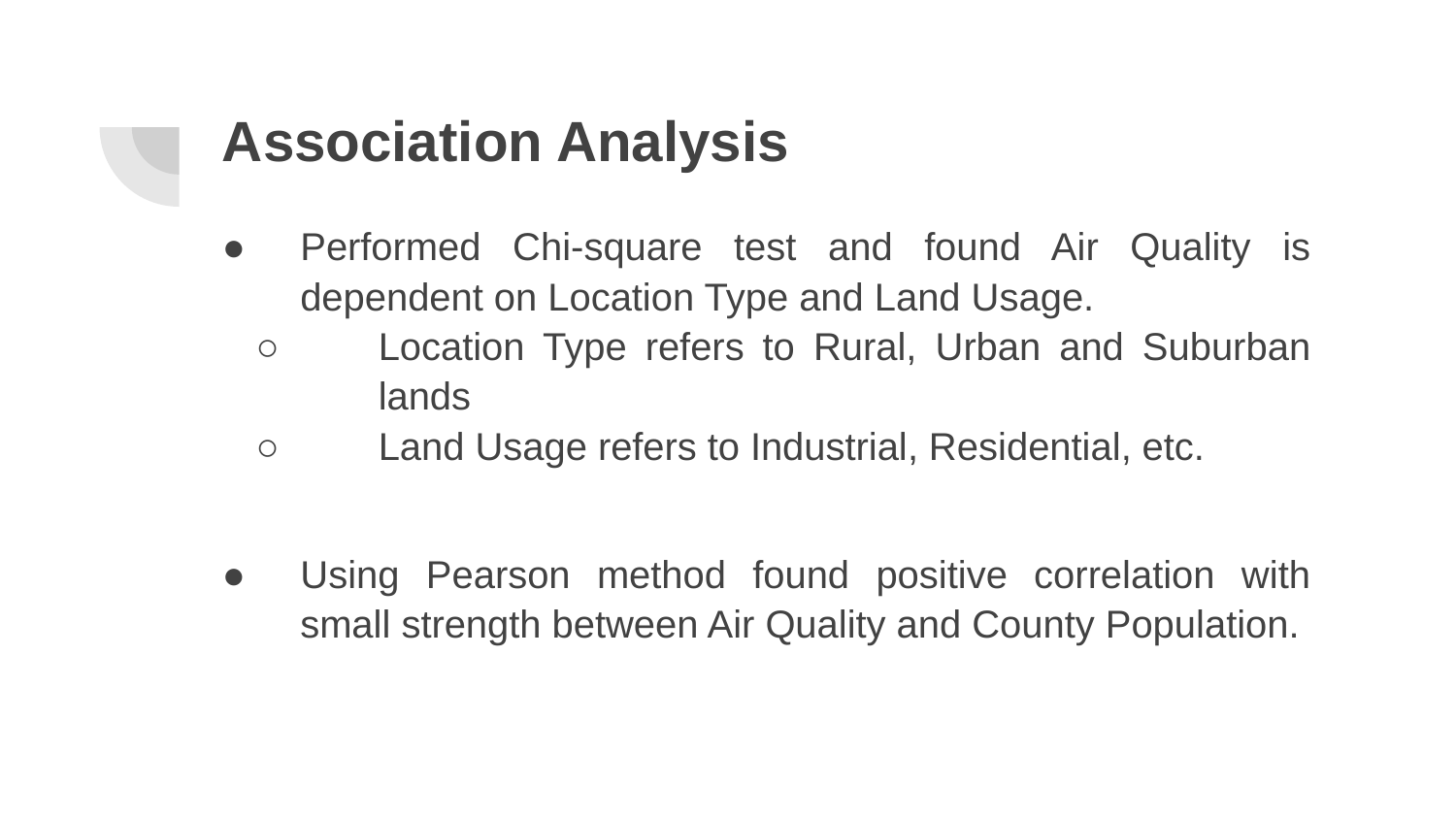

# Association Analysis
Performed Chi-square test and found Air Quality is dependent on Location Type and Land Usage.
Location Type refers to Rural, Urban and Suburban lands
Land Usage refers to Industrial, Residential, etc.

Using Pearson method found positive correlation with small strength between Air Quality and County Population.